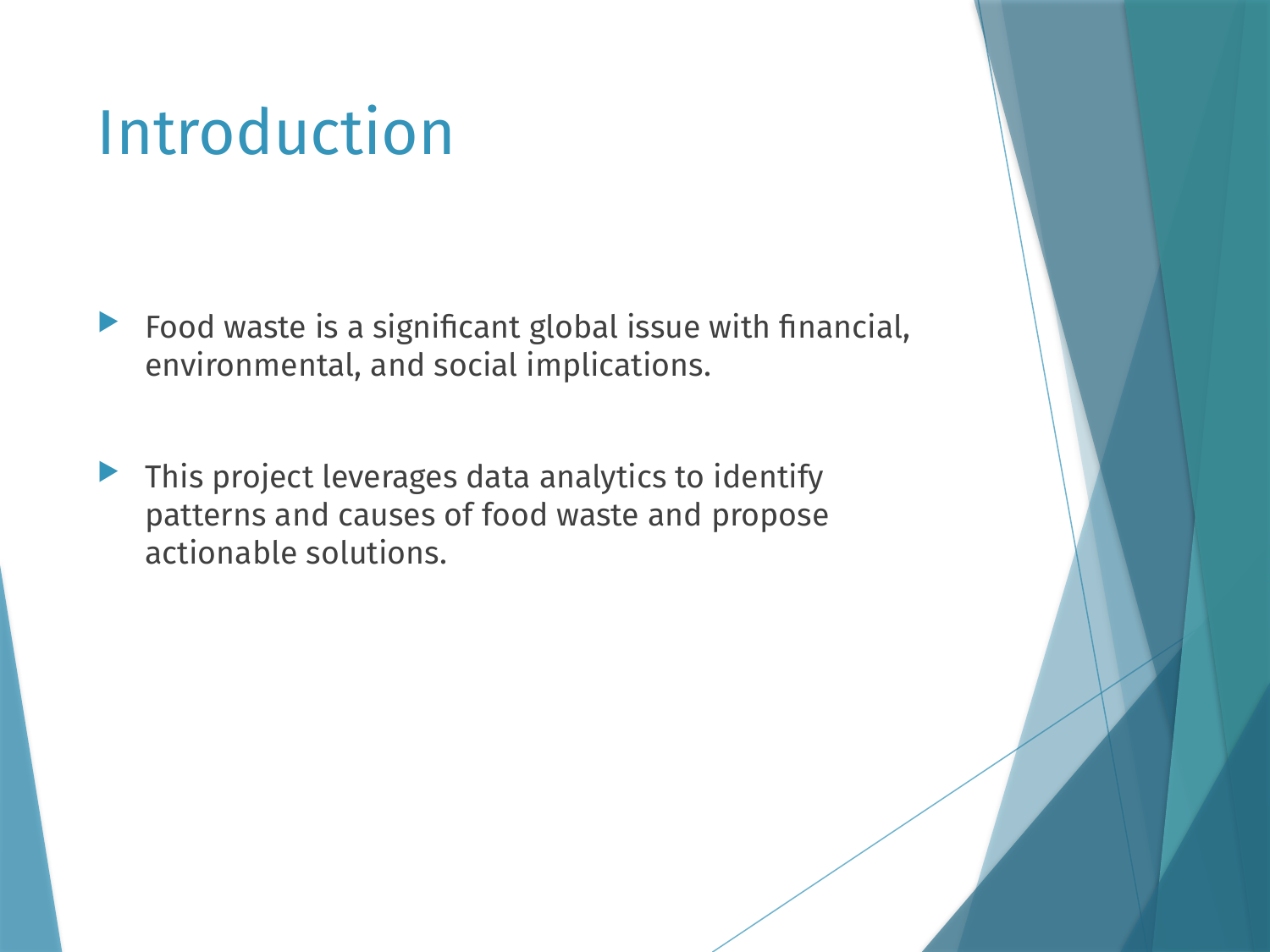

# Introduction
Food waste is a significant global issue with financial, environmental, and social implications.

This project leverages data analytics to identify patterns and causes of food waste and propose actionable solutions.